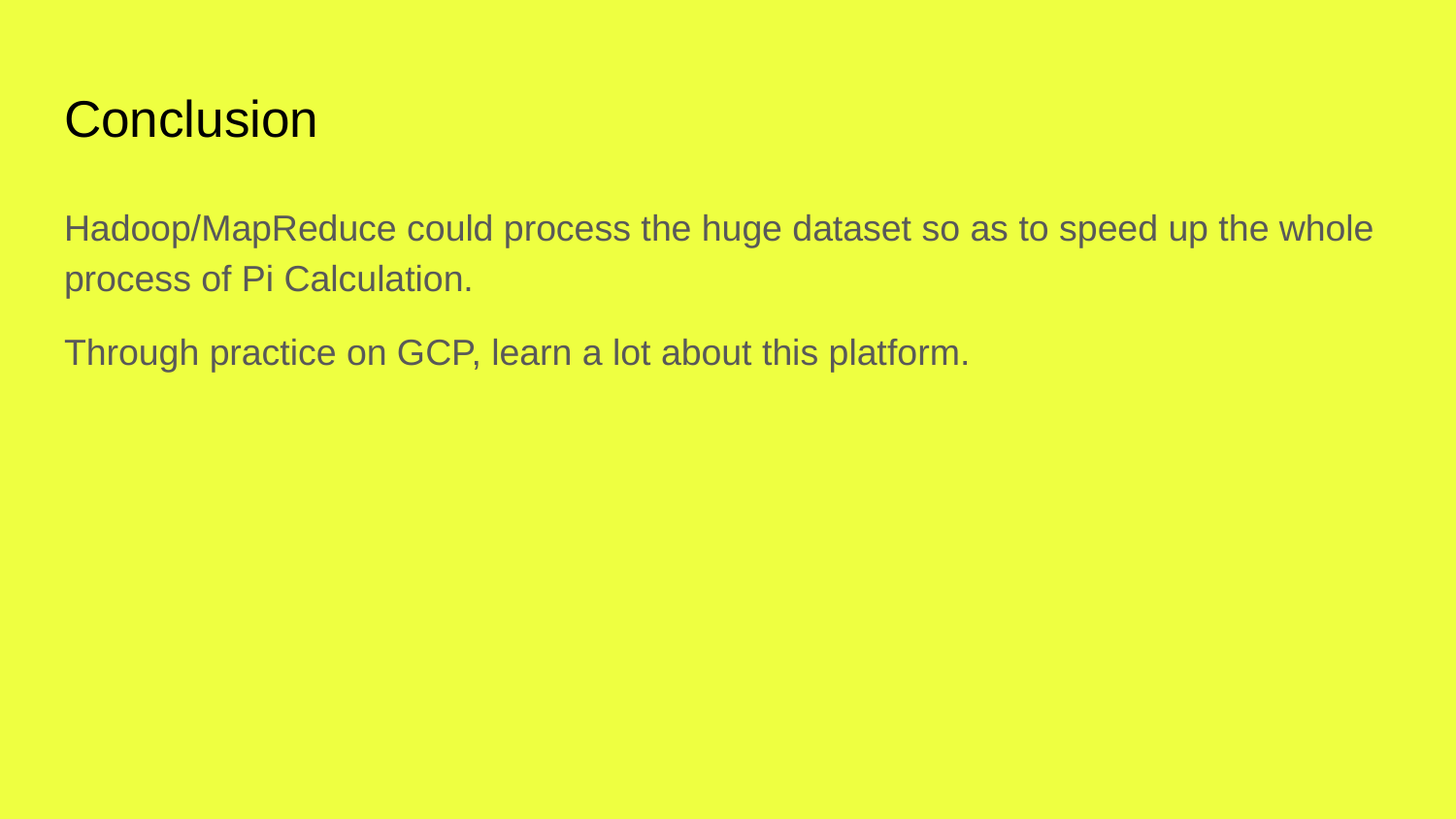

# Conclusion
Hadoop/MapReduce could process the huge dataset so as to speed up the whole process of Pi Calculation.
Through practice on GCP, learn a lot about this platform.